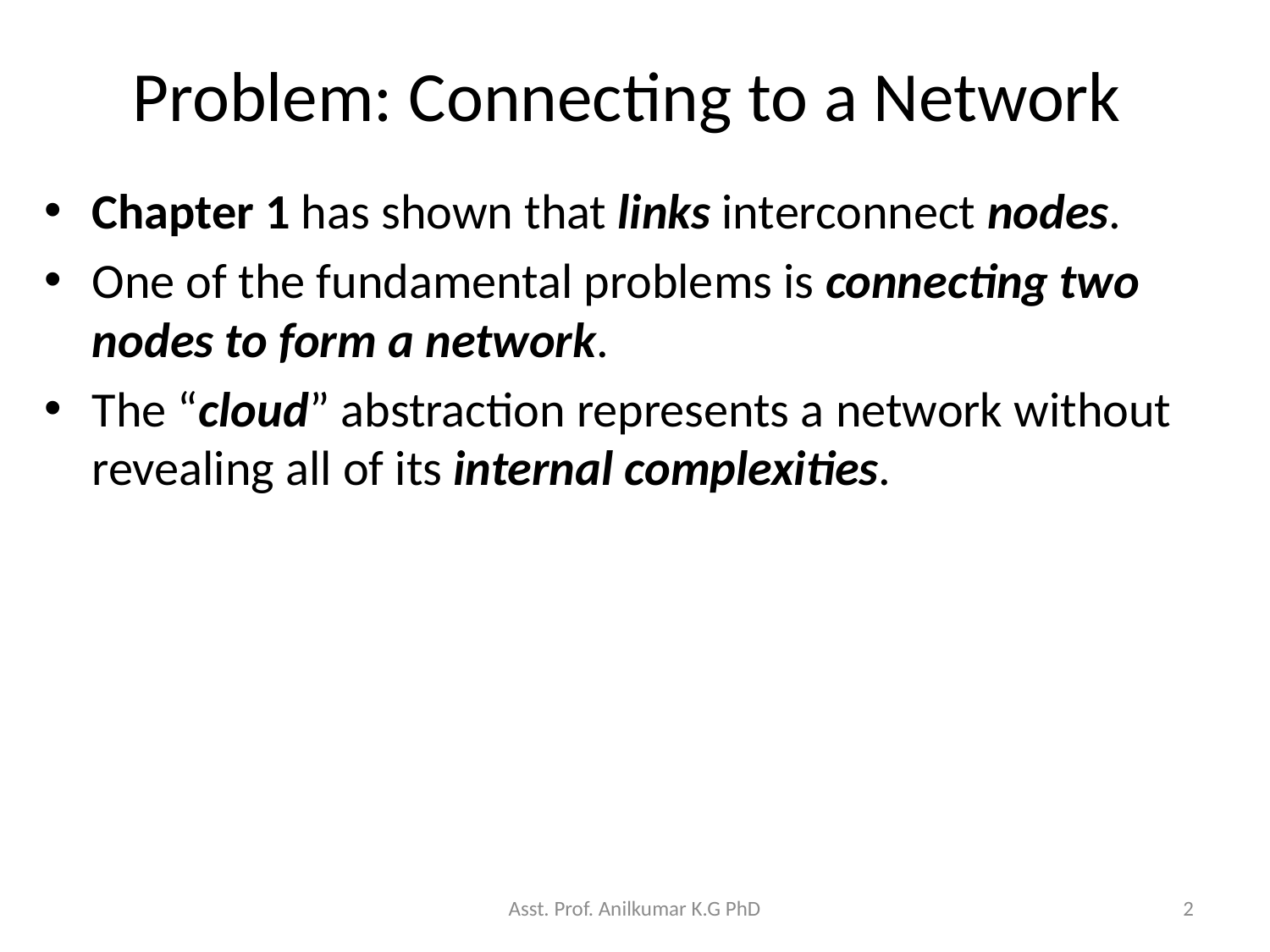

# Problem: Connecting to a Network
Chapter 1 has shown that links interconnect nodes.
One of the fundamental problems is connecting two nodes to form a network.
The “cloud” abstraction represents a network without revealing all of its internal complexities.

Asst. Prof. Anilkumar K.G PhD
2